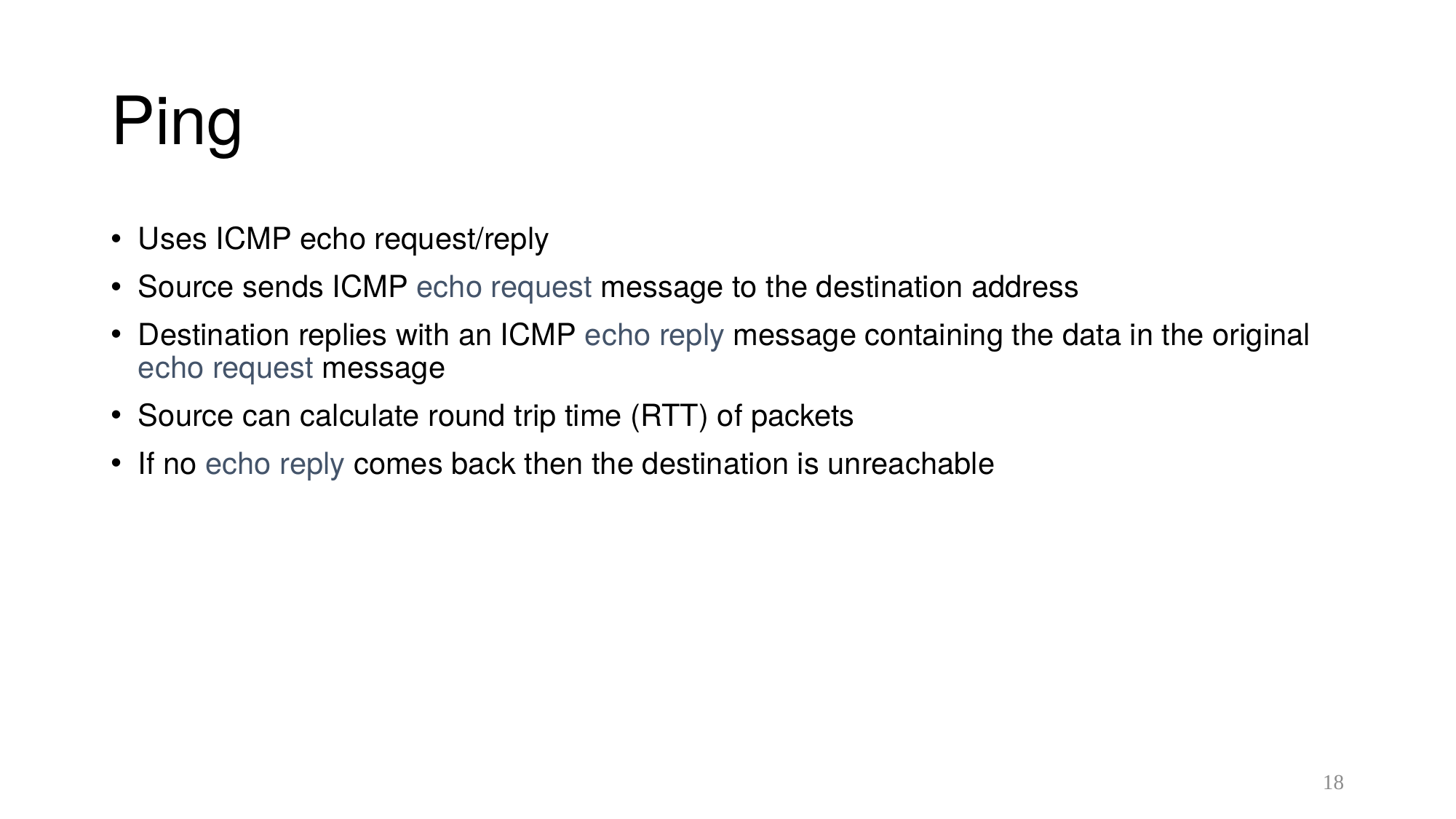

# Ping
Uses ICMP echo request/reply
Source sends ICMP echo request message to the destination address
Destination replies with an ICMP echo reply message containing the data in the original echo request message
Source can calculate round trip time (RTT) of packets
If no echo reply comes back then the destination is unreachable
18